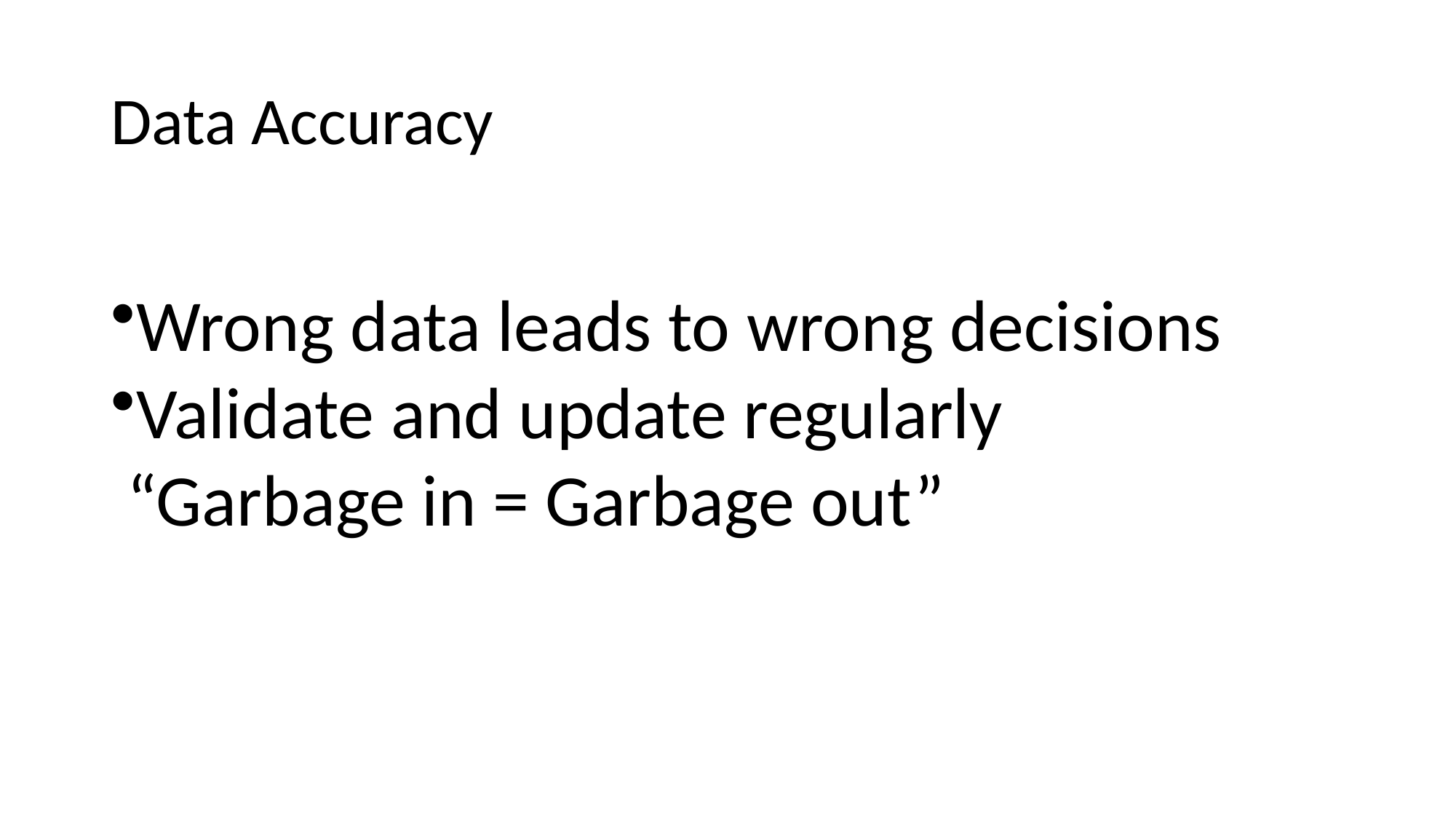

# Data Accuracy
Wrong data leads to wrong decisions
Validate and update regularly
 “Garbage in = Garbage out”